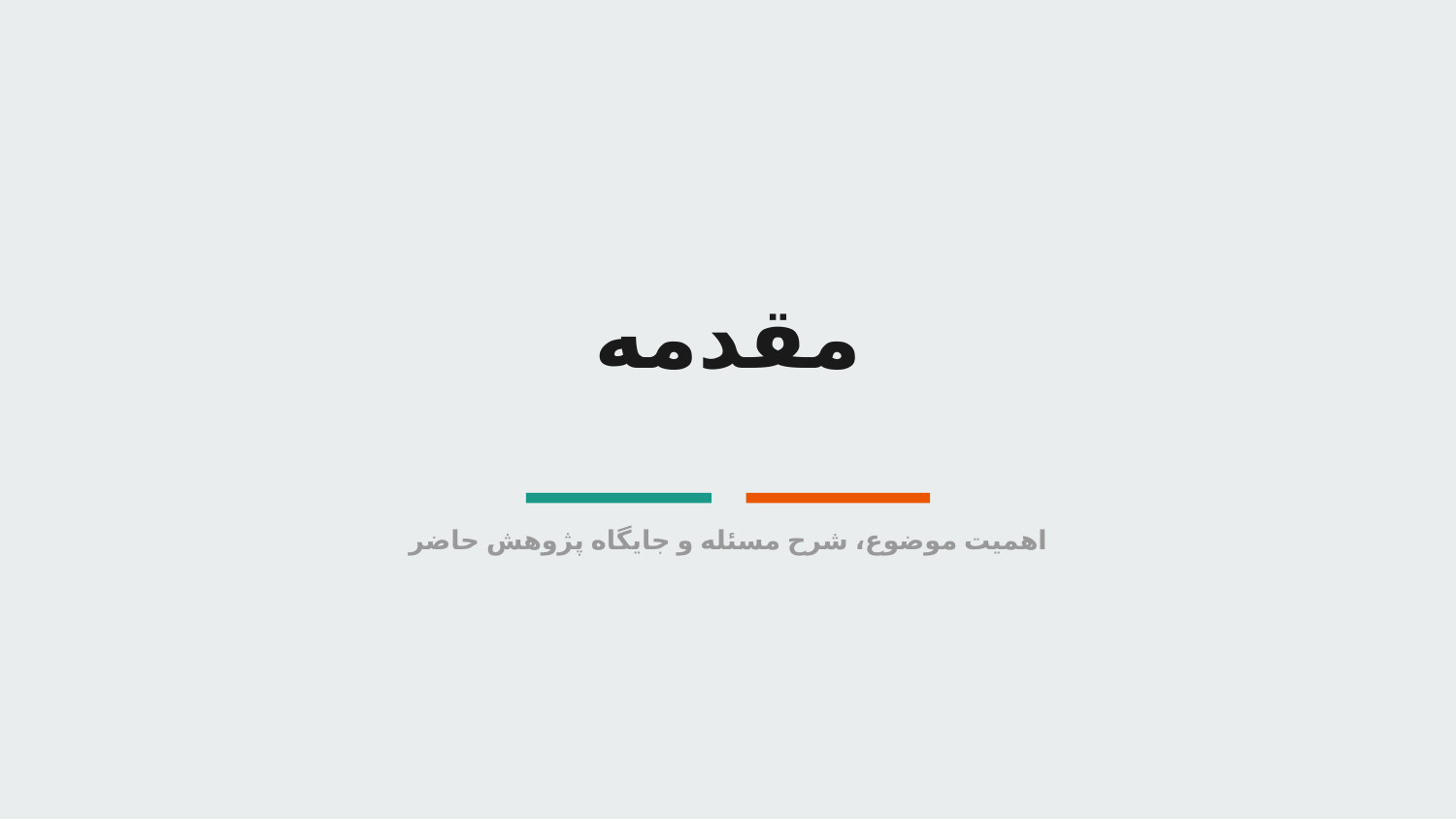

# مقدمه
اهمیت موضوع، شرح مسئله و جایگاه پژوهش حاضر